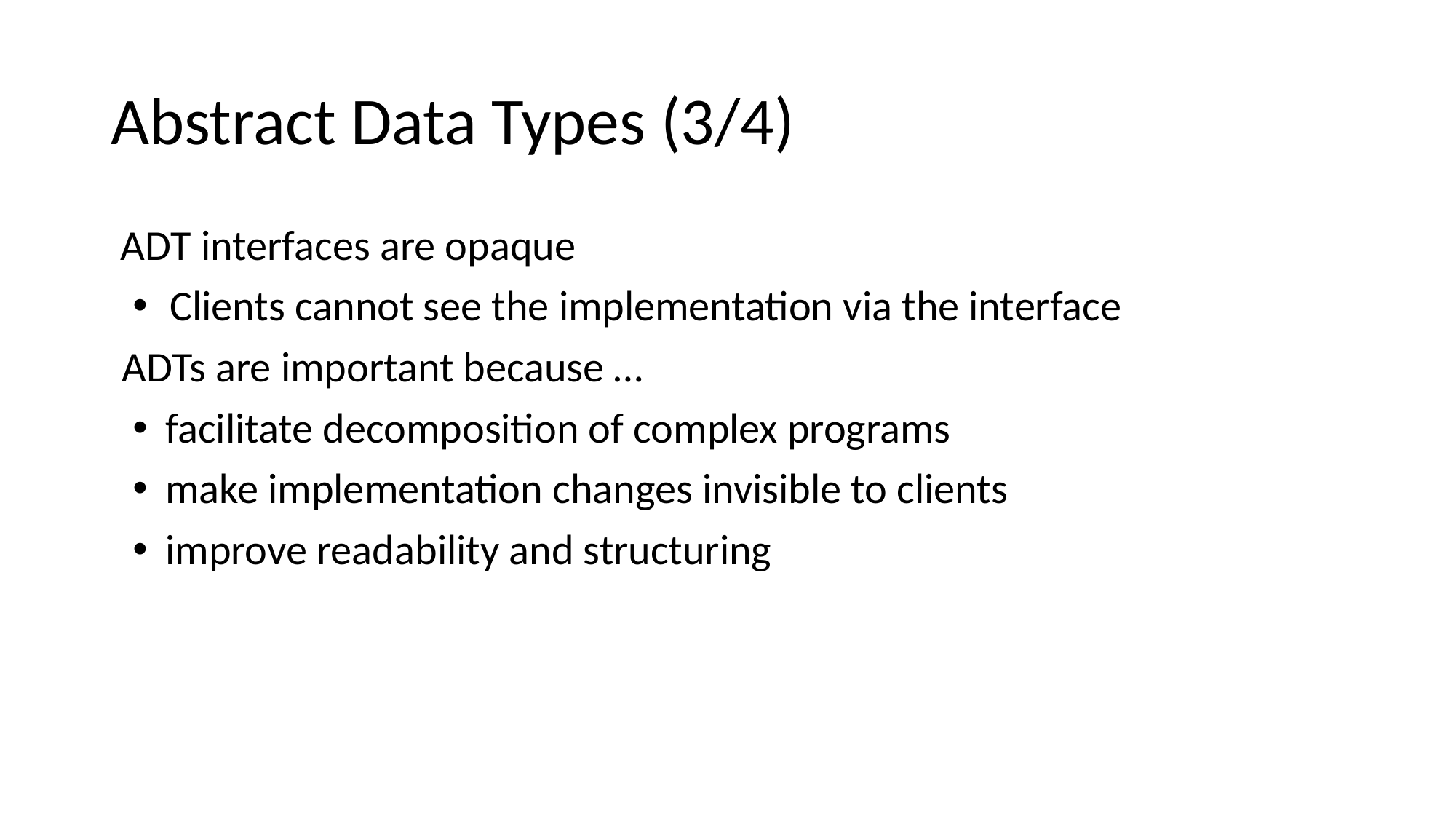

# Abstract Data Types (3/4)
 ADT interfaces are opaque
 Clients cannot see the implementation via the interface
ADTs are important because …
facilitate decomposition of complex programs
make implementation changes invisible to clients
improve readability and structuring